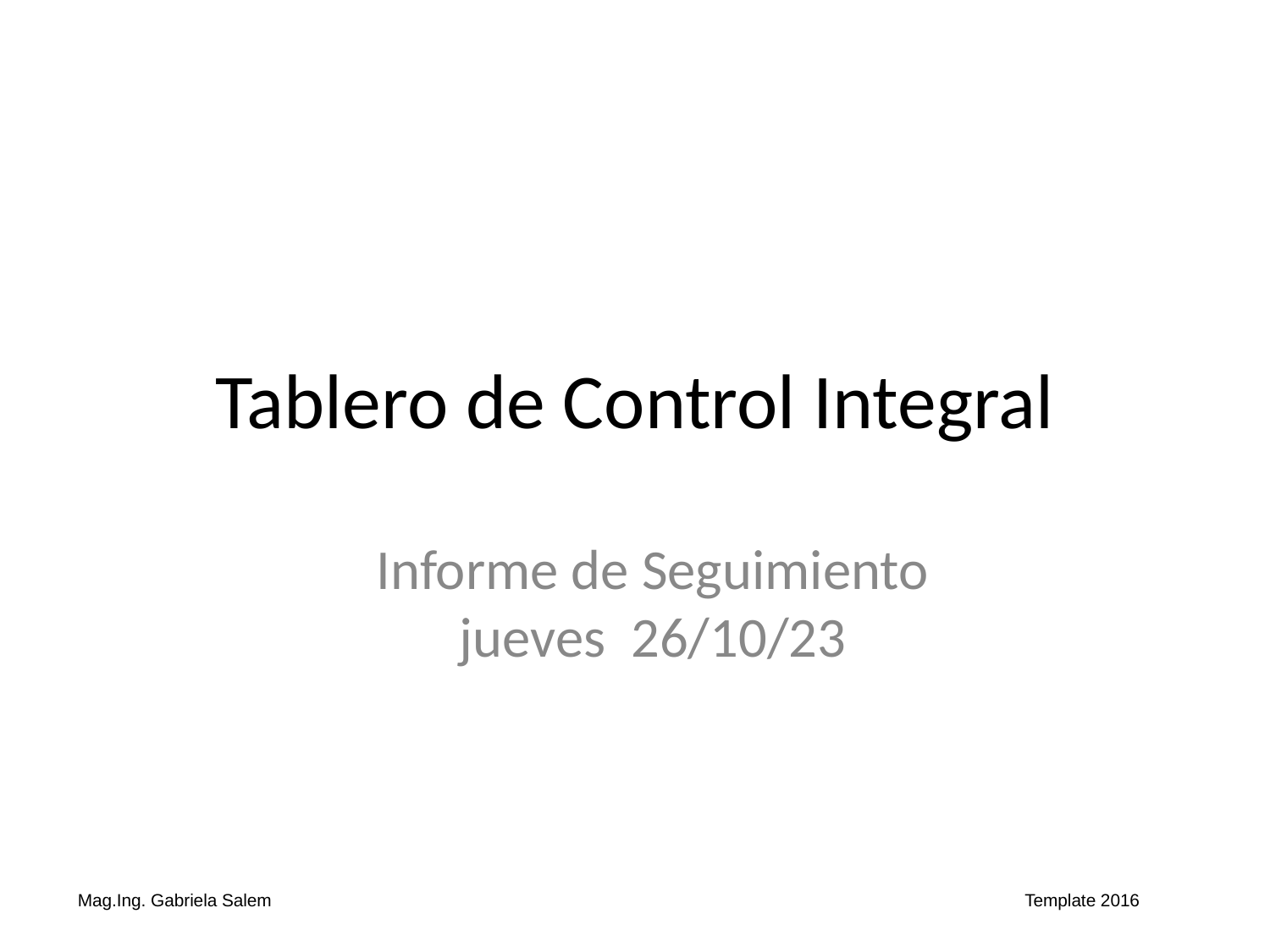

# Tablero de Control Integral
Informe de Seguimiento jueves  26/10/23